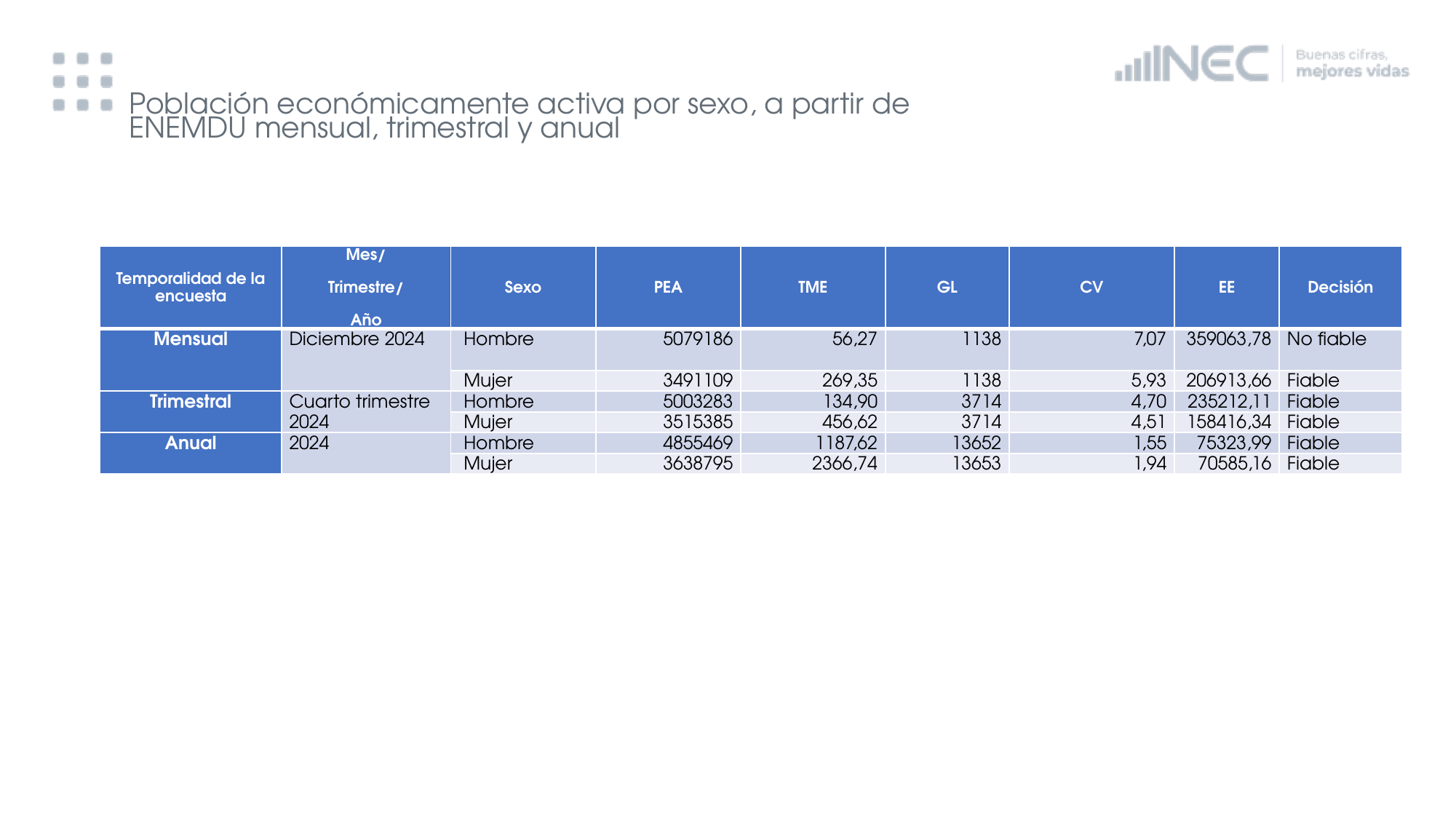

Población económicamente activa por sexo, a partir de ENEMDU mensual, trimestral y anual

| Temporalidad de la encuesta | Mes/ Trimestre/ Año | Sexo | PEA | TME | GL | CV | EE | Decisión |
| --- | --- | --- | --- | --- | --- | --- | --- | --- |
| Mensual | Diciembre 2024 | Hombre | 5079186 | 56,27 | 1138 | 7,07 | 359063,78 | No fiable |
|  |  | Mujer | 3491109 | 269,35 | 1138 | 5,93 | 206913,66 | Fiable |
| Trimestral | Cuarto trimestre 2024 | Hombre | 5003283 | 134,90 | 3714 | 4,70 | 235212,11 | Fiable |
|  |  | Mujer | 3515385 | 456,62 | 3714 | 4,51 | 158416,34 | Fiable |
| Anual | 2024 | Hombre | 4855469 | 1187,62 | 13652 | 1,55 | 75323,99 | Fiable |
|  |  | Mujer | 3638795 | 2366,74 | 13653 | 1,94 | 70585,16 | Fiable |